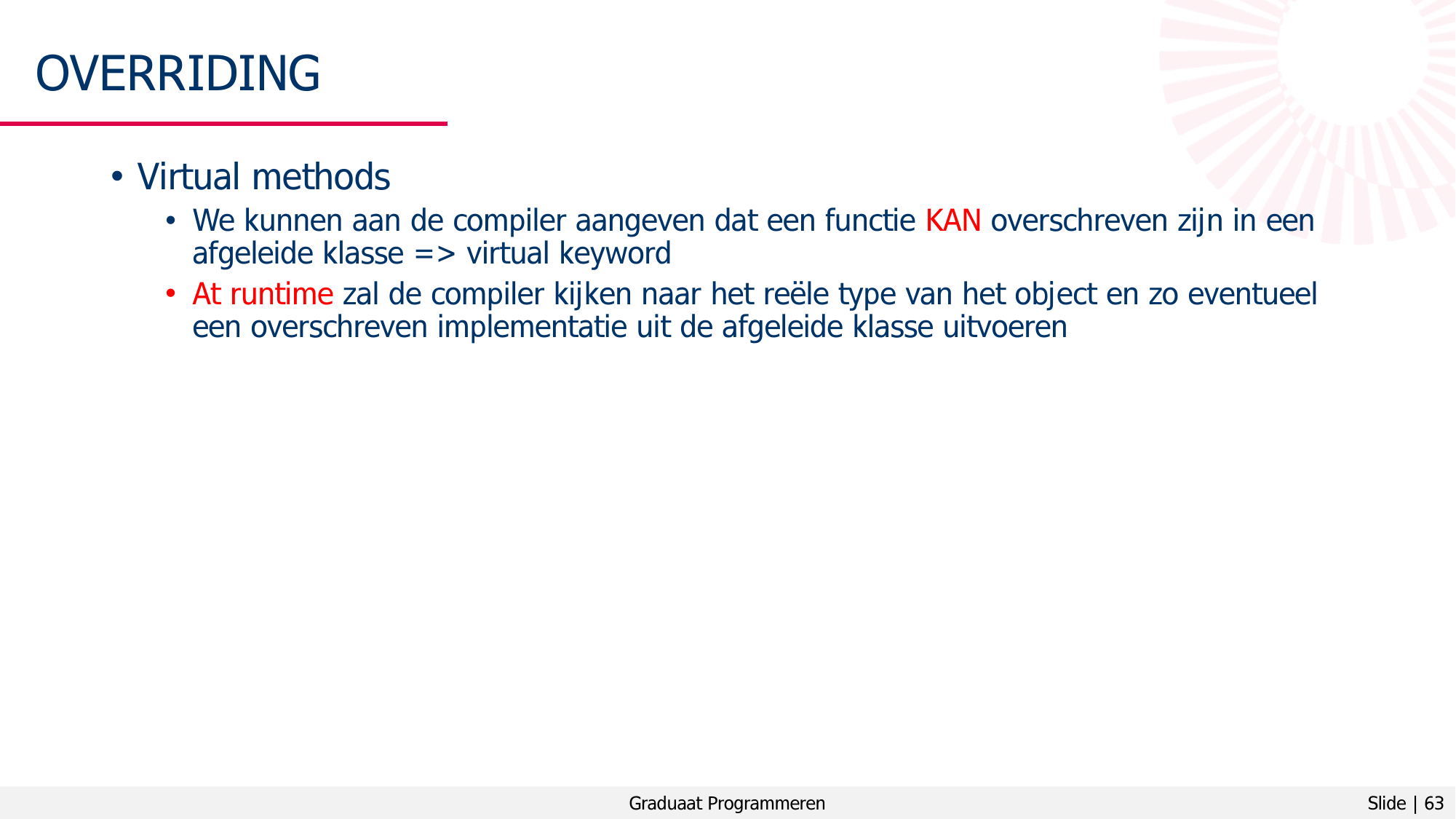

# Overriding
Virtual methods
We kunnen aan de compiler aangeven dat een functie KAN overschreven zijn in een afgeleide klasse => virtual keyword
At runtime zal de compiler kijken naar het reële type van het object en zo eventueel een overschreven implementatie uit de afgeleide klasse uitvoeren